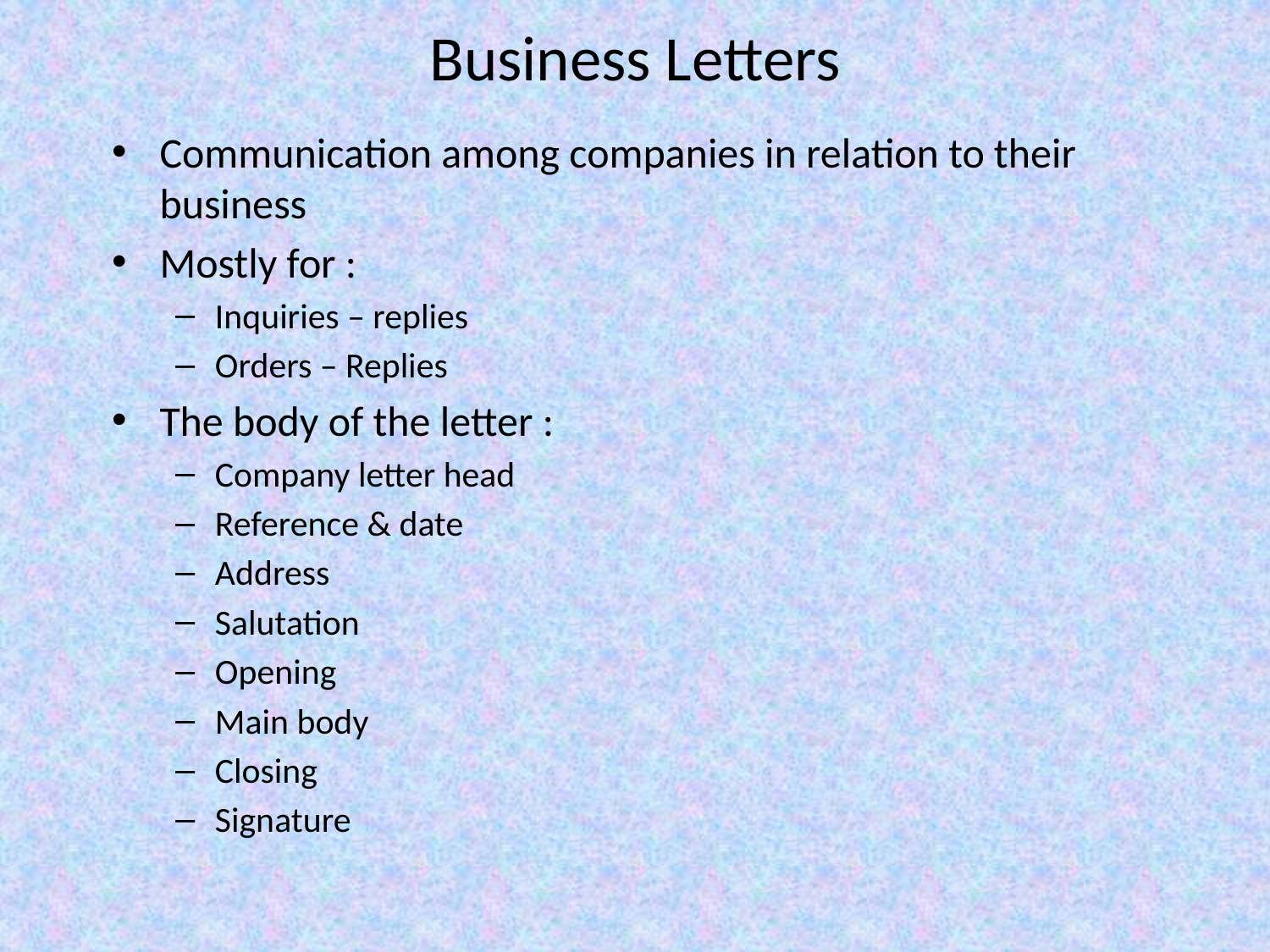

# Business Letters
Communication among companies in relation to their business
Mostly for :
Inquiries – replies
Orders – Replies
The body of the letter :
Company letter head
Reference & date
Address
Salutation
Opening
Main body
Closing
Signature